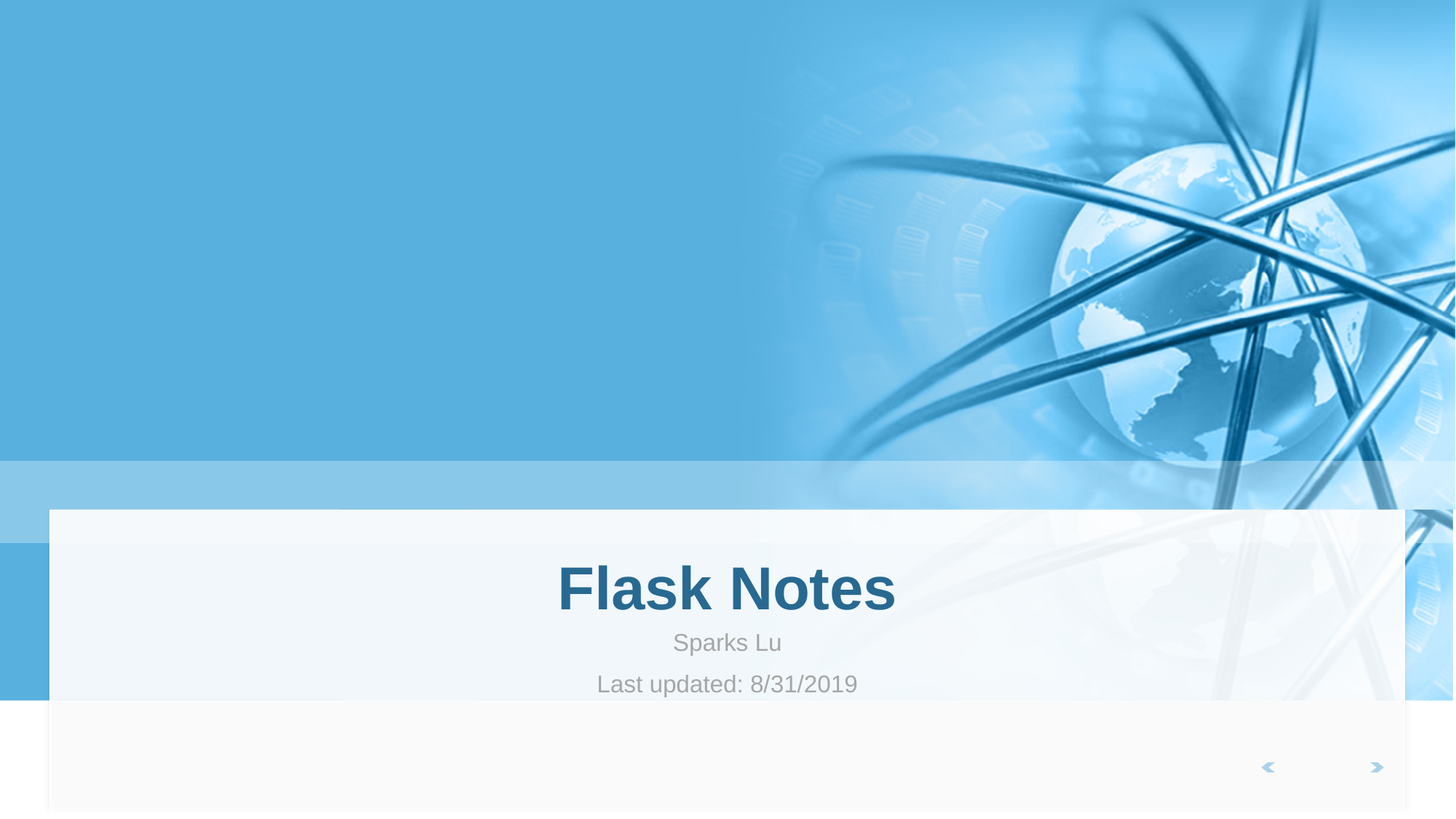

# Flask Notes
Sparks Lu
Last updated: 8/31/2019